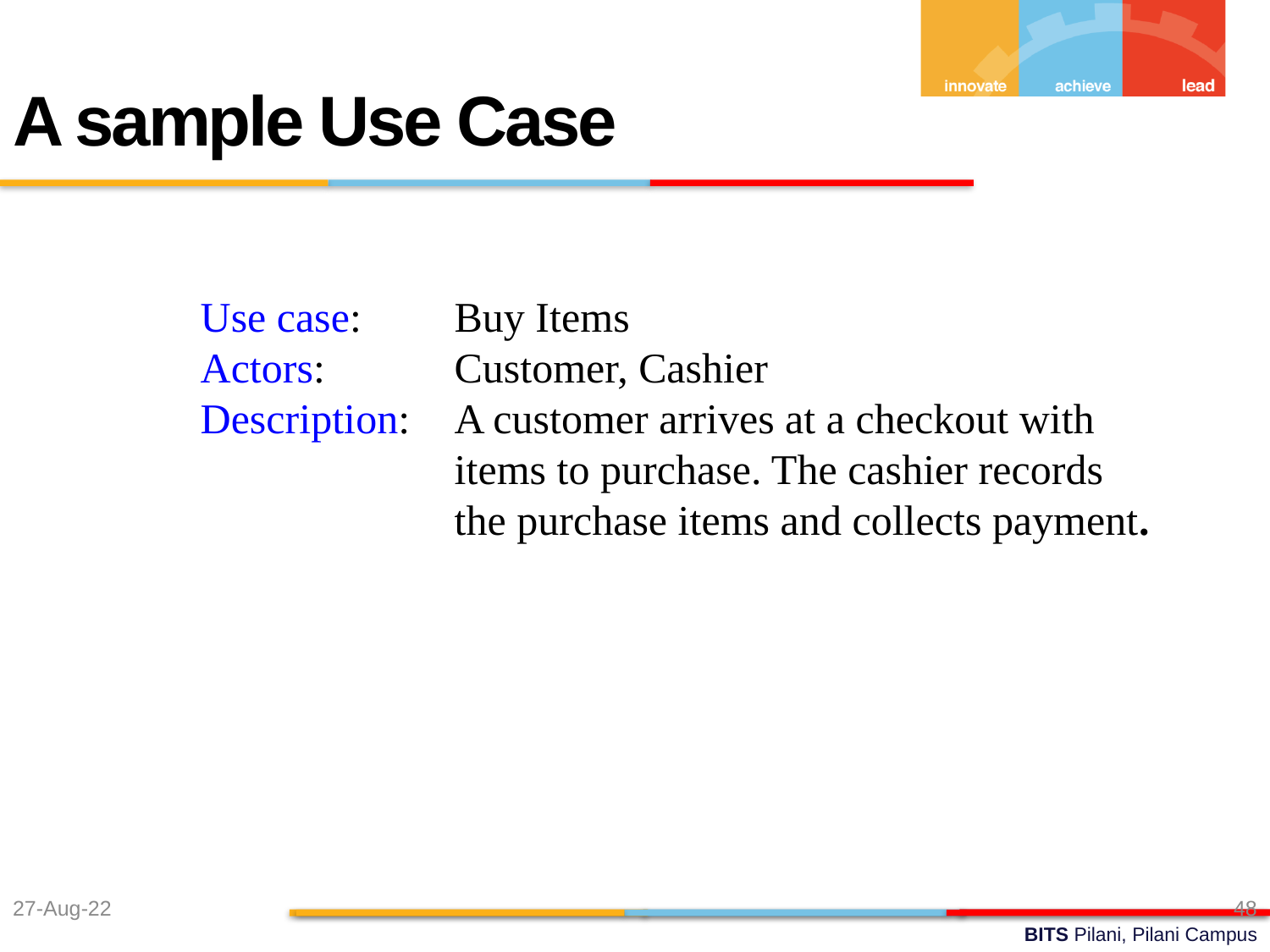

A sample Use Case
Use case:	Buy Items
Actors:		Customer, Cashier
Description:	A customer arrives at a checkout with
		items to purchase. The cashier records
		the purchase items and collects payment.
27-Aug-22
48